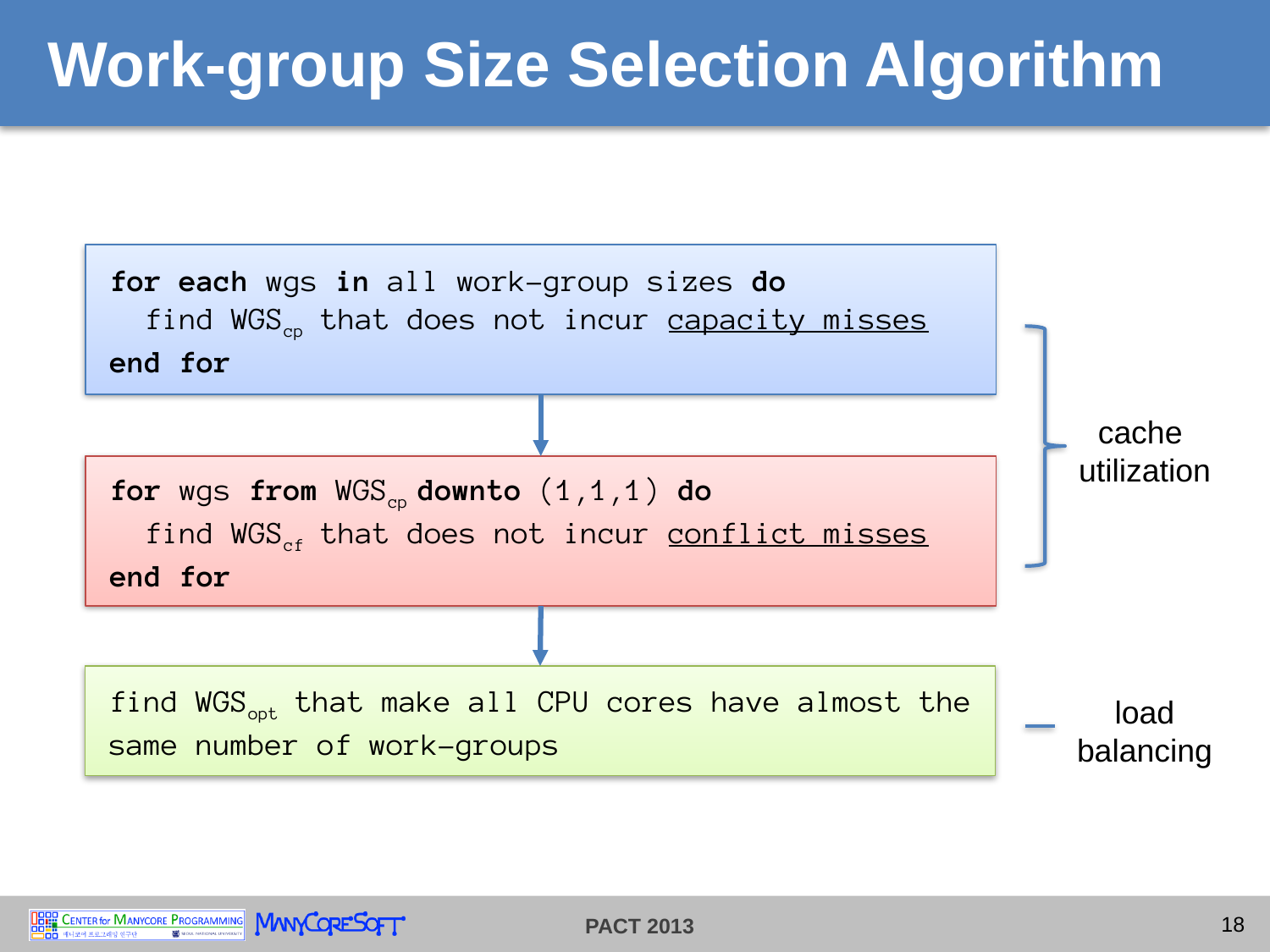

# Work-group Size Selection Algorithm
for each wgs in all work-group sizes do
  find WGScp that does not incur capacity misses
end for

cache
utilization
for wgs from WGScp downto (1,1,1) do
  find WGScf that does not incur conflict misses
end for
find WGSopt that make all CPU cores have almost the same number of work-groups
load
balancing
18